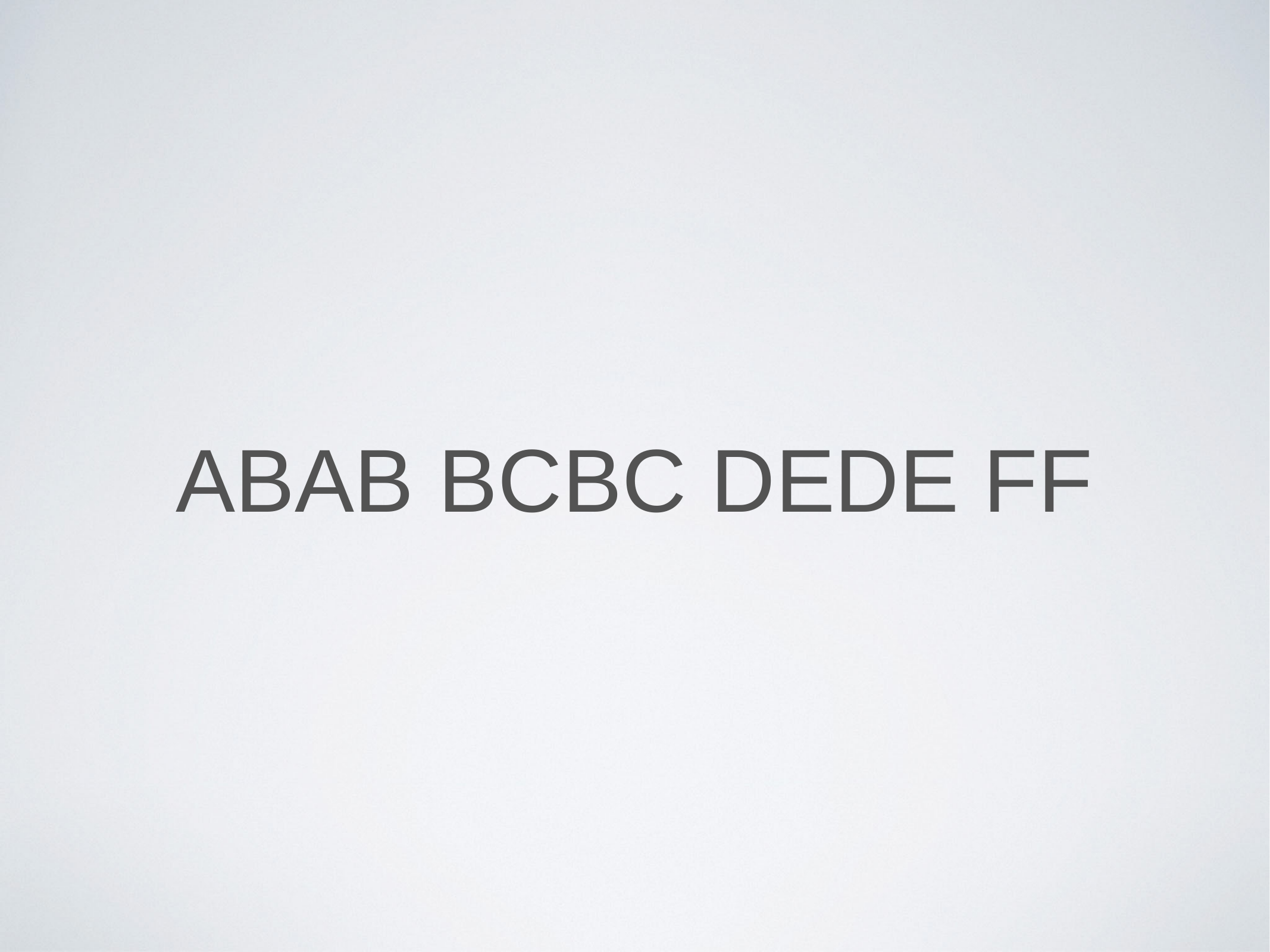

# ABAB BCBC DEDE FF
ABAB BCBC CDCD EE
Spenserian Sonnet (The Faerie Queene)